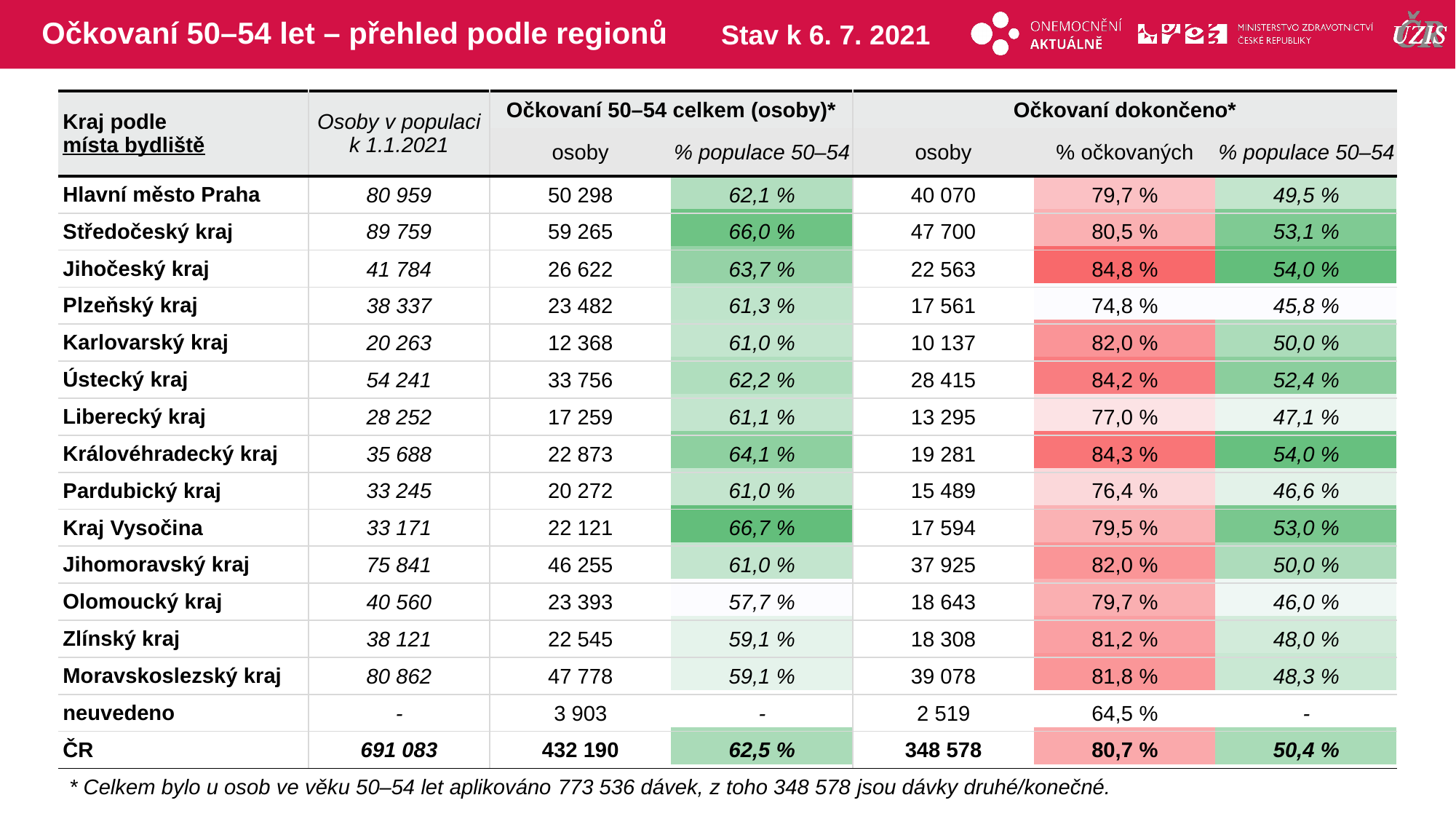

# Očkovaní 50–54 let – přehled podle regionů
Stav k 6. 7. 2021
| Kraj podle místa bydliště | Osoby v populaci k 1.1.2021 | Očkovaní 50–54 celkem (osoby)\* |  | Očkovaní dokončeno\* |  |  |
| --- | --- | --- | --- | --- | --- | --- |
|  |  | osoby | % populace 50–54 | osoby | % očkovaných | % populace 50–54 |
| Hlavní město Praha | 80 959 | 50 298 | 62,1 % | 40 070 | 79,7 % | 49,5 % |
| Středočeský kraj | 89 759 | 59 265 | 66,0 % | 47 700 | 80,5 % | 53,1 % |
| Jihočeský kraj | 41 784 | 26 622 | 63,7 % | 22 563 | 84,8 % | 54,0 % |
| Plzeňský kraj | 38 337 | 23 482 | 61,3 % | 17 561 | 74,8 % | 45,8 % |
| Karlovarský kraj | 20 263 | 12 368 | 61,0 % | 10 137 | 82,0 % | 50,0 % |
| Ústecký kraj | 54 241 | 33 756 | 62,2 % | 28 415 | 84,2 % | 52,4 % |
| Liberecký kraj | 28 252 | 17 259 | 61,1 % | 13 295 | 77,0 % | 47,1 % |
| Královéhradecký kraj | 35 688 | 22 873 | 64,1 % | 19 281 | 84,3 % | 54,0 % |
| Pardubický kraj | 33 245 | 20 272 | 61,0 % | 15 489 | 76,4 % | 46,6 % |
| Kraj Vysočina | 33 171 | 22 121 | 66,7 % | 17 594 | 79,5 % | 53,0 % |
| Jihomoravský kraj | 75 841 | 46 255 | 61,0 % | 37 925 | 82,0 % | 50,0 % |
| Olomoucký kraj | 40 560 | 23 393 | 57,7 % | 18 643 | 79,7 % | 46,0 % |
| Zlínský kraj | 38 121 | 22 545 | 59,1 % | 18 308 | 81,2 % | 48,0 % |
| Moravskoslezský kraj | 80 862 | 47 778 | 59,1 % | 39 078 | 81,8 % | 48,3 % |
| neuvedeno | - | 3 903 | - | 2 519 | 64,5 % | - |
| ČR | 691 083 | 432 190 | 62,5 % | 348 578 | 80,7 % | 50,4 % |
|  |  |  |  |  |  |
| --- | --- | --- | --- | --- | --- |
|  |  |  |  |  |  |
|  |  |  |  |  |  |
|  |  |  |  |  |  |
|  |  |  |  |  |  |
|  |  |  |  |  |  |
|  |  |  |  |  |  |
|  |  |  |  |  |  |
|  |  |  |  |  |  |
|  |  |  |  |  |  |
|  |  |  |  |  |  |
|  |  |  |  |  |  |
|  |  |  |  |  |  |
|  |  |  |  |  |  |
|  |  |  |  |  |  |
|  |  |  |  |  |  |
* Celkem bylo u osob ve věku 50–54 let aplikováno 773 536 dávek, z toho 348 578 jsou dávky druhé/konečné.